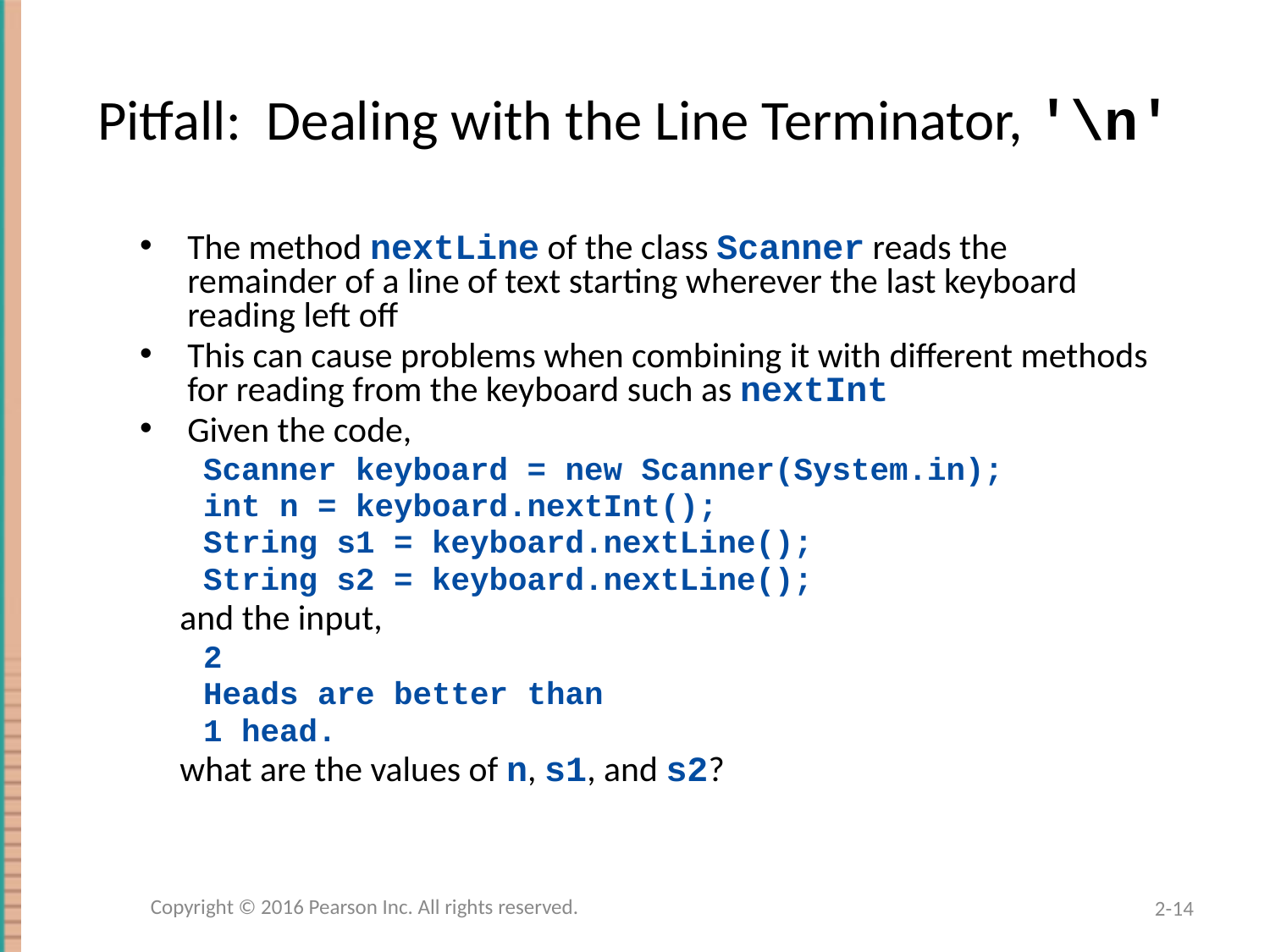

# Pitfall:  Dealing with the Line Terminator, '\n'
The method nextLine of the class Scanner reads the remainder of a line of text starting wherever the last keyboard reading left off
This can cause problems when combining it with different methods for reading from the keyboard such as nextInt
Given the code,
Scanner keyboard = new Scanner(System.in);
int n = keyboard.nextInt();
String s1 = keyboard.nextLine();
String s2 = keyboard.nextLine();
     and the input,
2
Heads are better than
1 head.
     what are the values of n, s1, and s2?
Copyright © 2016 Pearson Inc. All rights reserved.
2-14